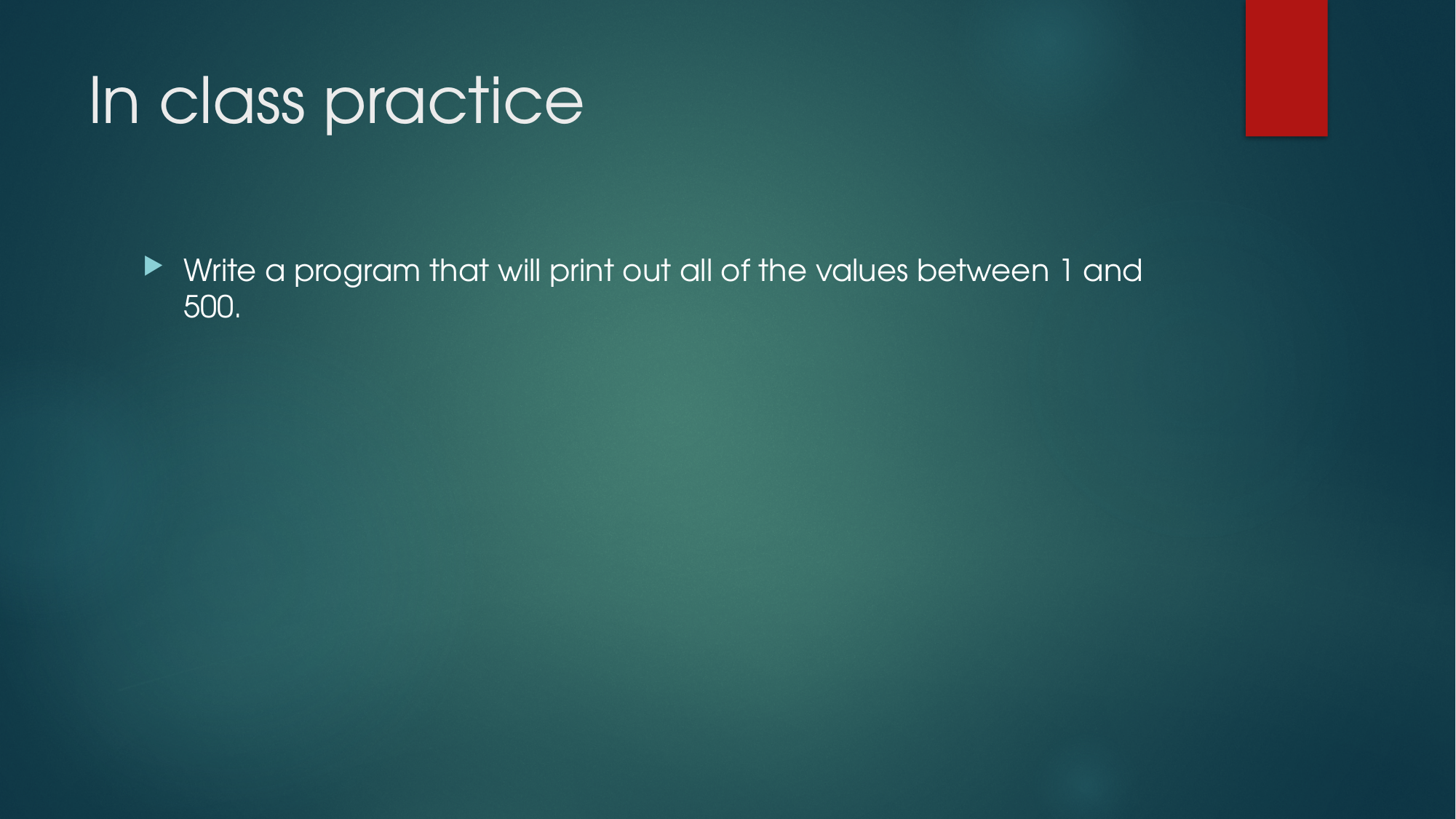

# In class practice
Write a program that will print out all of the values between 1 and 500.